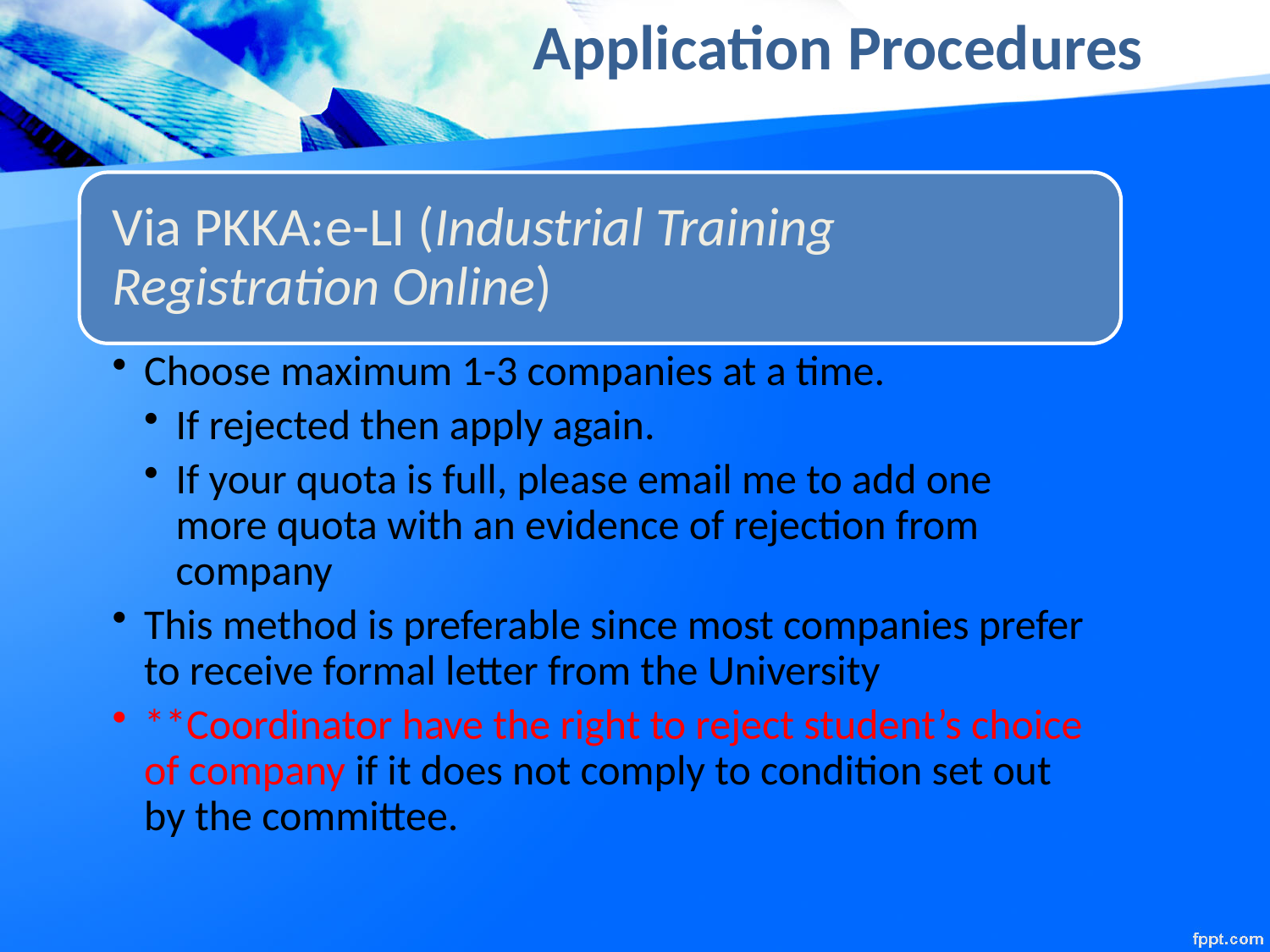

# Application Procedures
Via PKKA:e-LI (Industrial Training Registration Online)
Choose maximum 1-3 companies at a time.
If rejected then apply again.
If your quota is full, please email me to add one more quota with an evidence of rejection from company
This method is preferable since most companies prefer to receive formal letter from the University
**Coordinator have the right to reject student’s choice of company if it does not comply to condition set out by the committee.